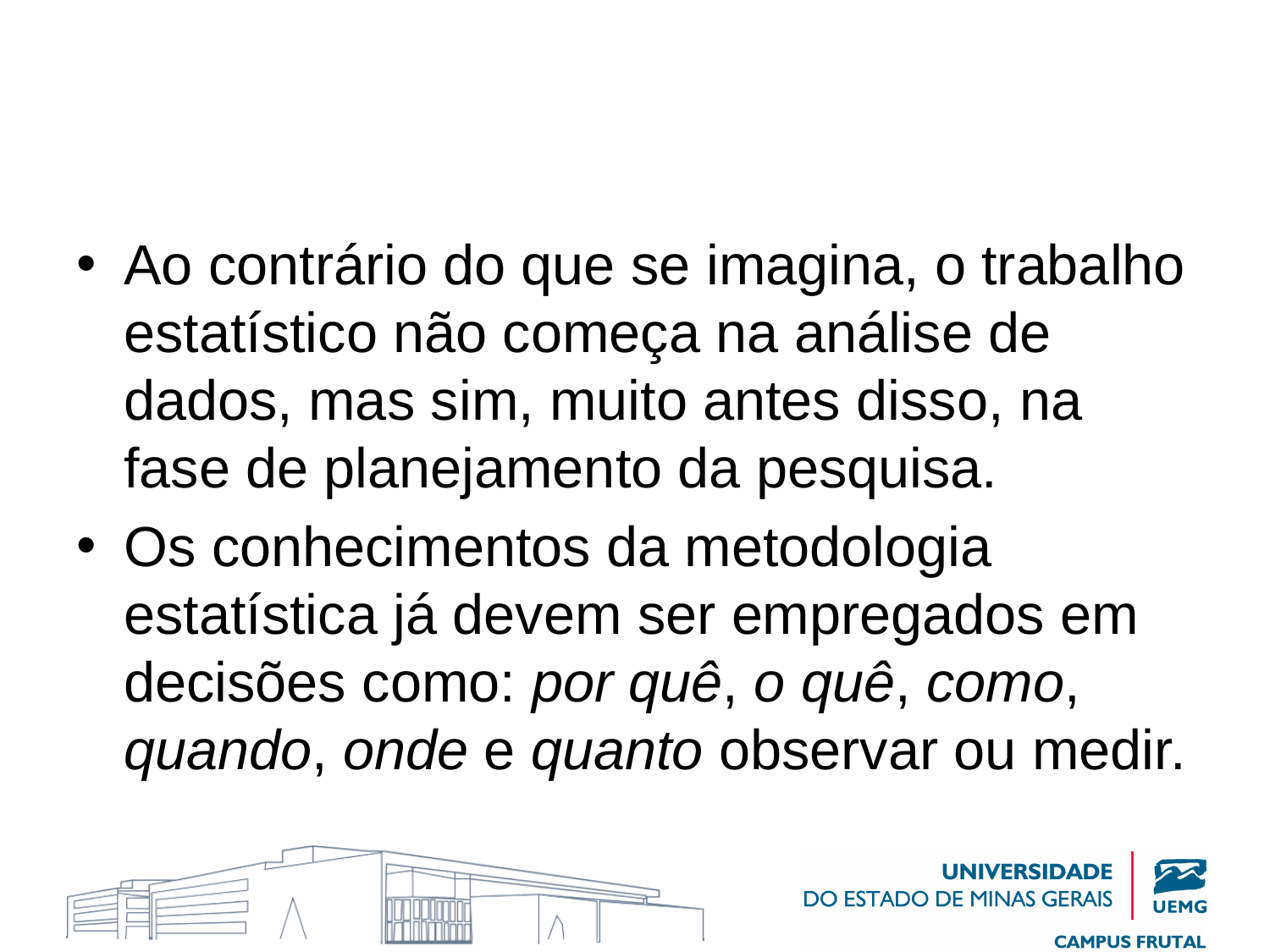

#
Ao contrário do que se imagina, o trabalho estatístico não começa na análise de dados, mas sim, muito antes disso, na fase de planejamento da pesquisa.
Os conhecimentos da metodologia estatística já devem ser empregados em decisões como: por quê, o quê, como, quando, onde e quanto observar ou medir.